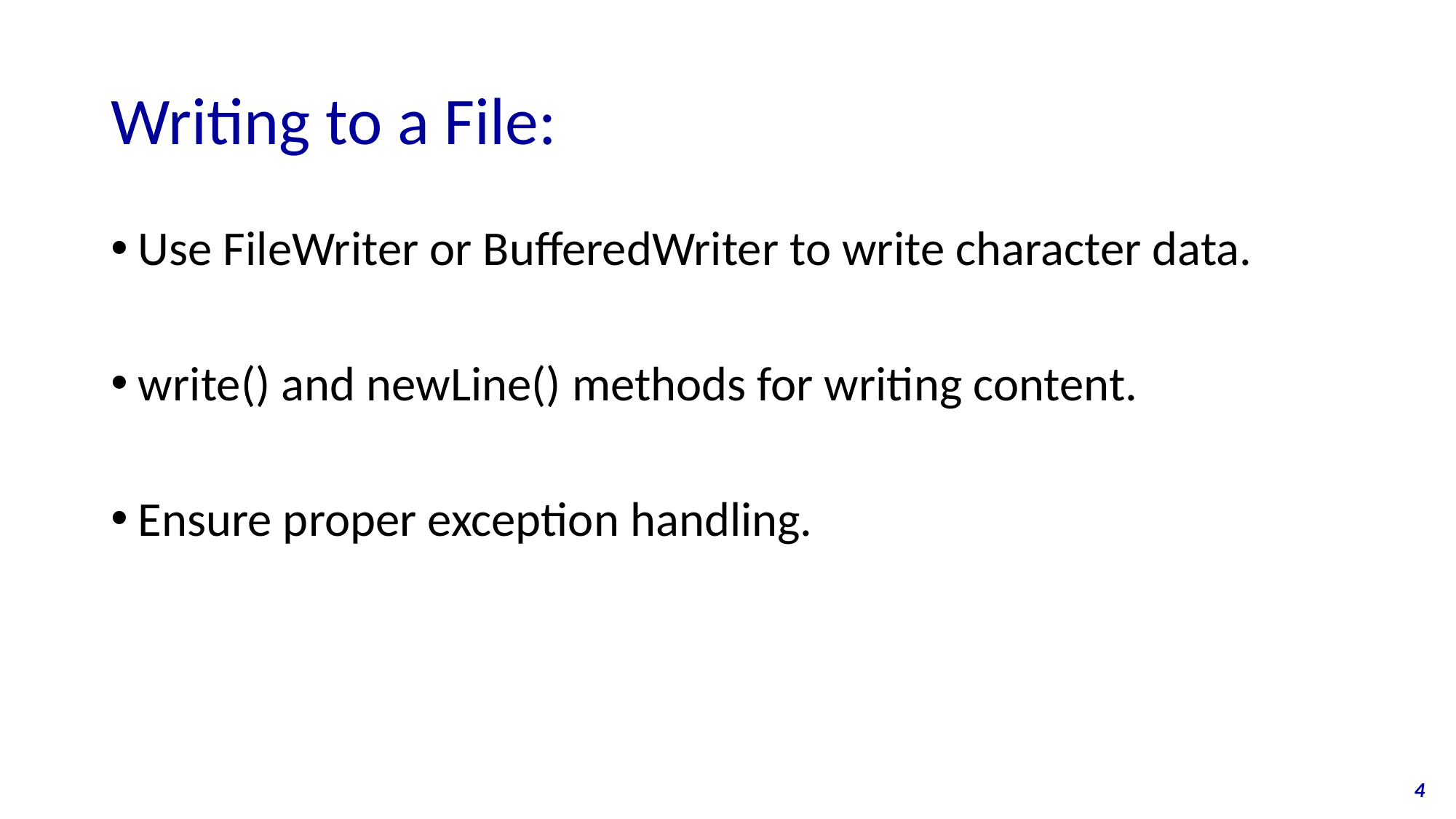

# Writing to a File:
Use FileWriter or BufferedWriter to write character data.

write() and newLine() methods for writing content.

Ensure proper exception handling.
4